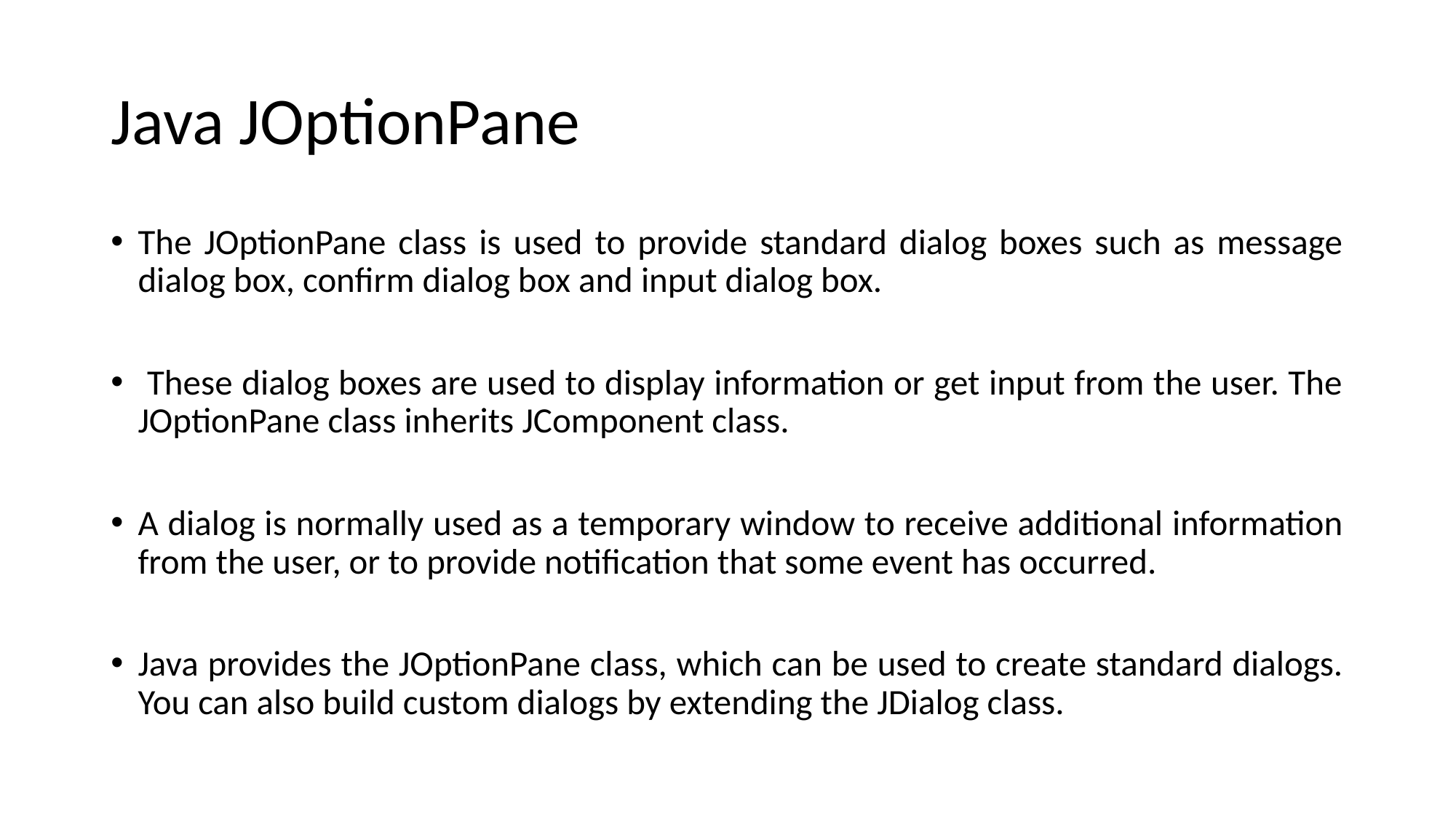

# Java JOptionPane
The JOptionPane class is used to provide standard dialog boxes such as message dialog box, confirm dialog box and input dialog box.

 These dialog boxes are used to display information or get input from the user. The JOptionPane class inherits JComponent class.

A dialog is normally used as a temporary window to receive additional information from the user, or to provide notification that some event has occurred.

Java provides the JOptionPane class, which can be used to create standard dialogs. You can also build custom dialogs by extending the JDialog class.